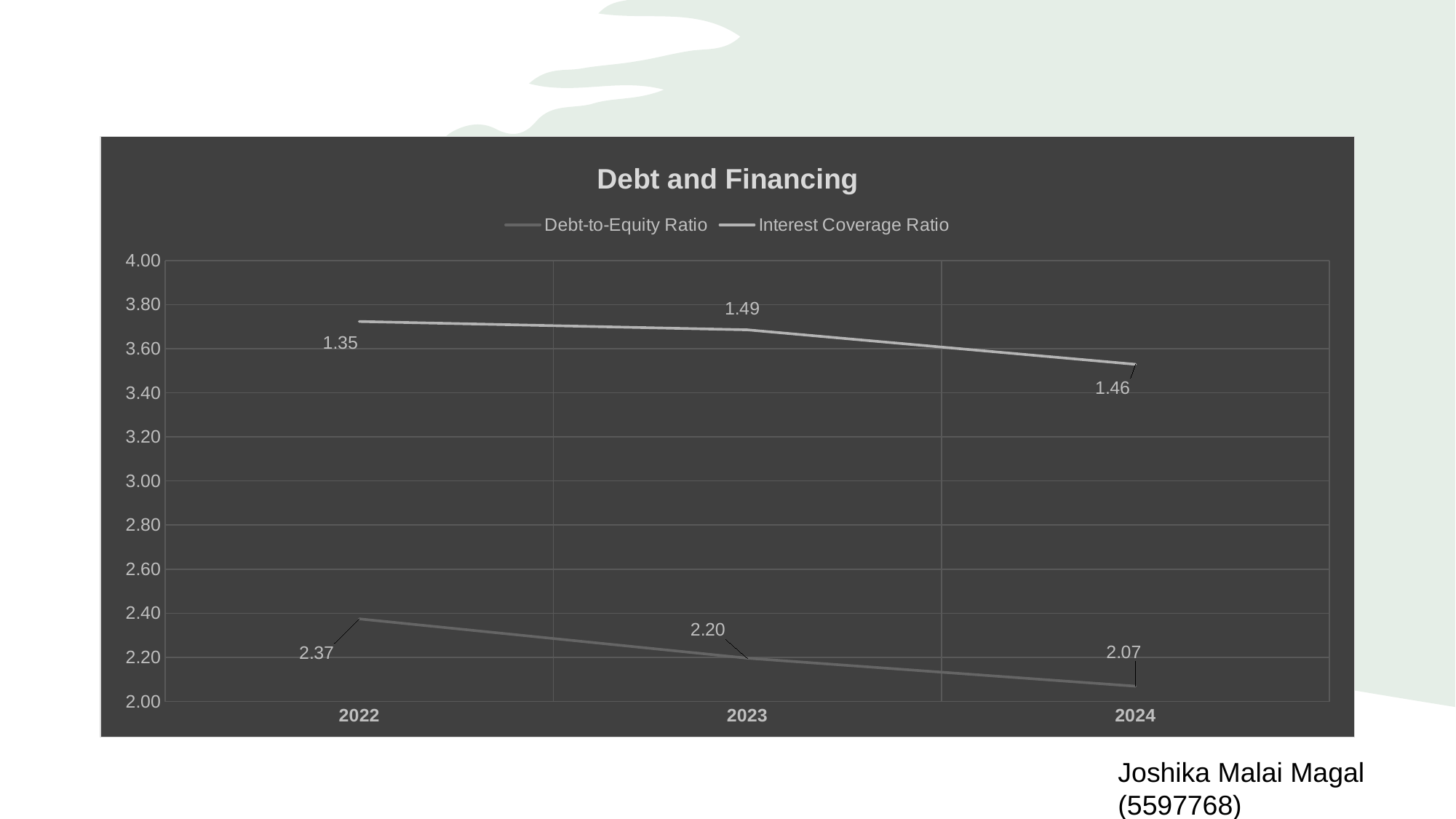

### Chart: Debt and Financing

| Category | Debt-to-Equity Ratio | Interest Coverage Ratio |
|---|---|---|
| 2022 | 2.3743589743589744 | 1.3488372093023255 |
| 2023 | 2.196261682242991 | 1.488888888888889 |
| 2024 | 2.0689655172413794 | 1.46 |
Joshika Malai Magal (5597768)